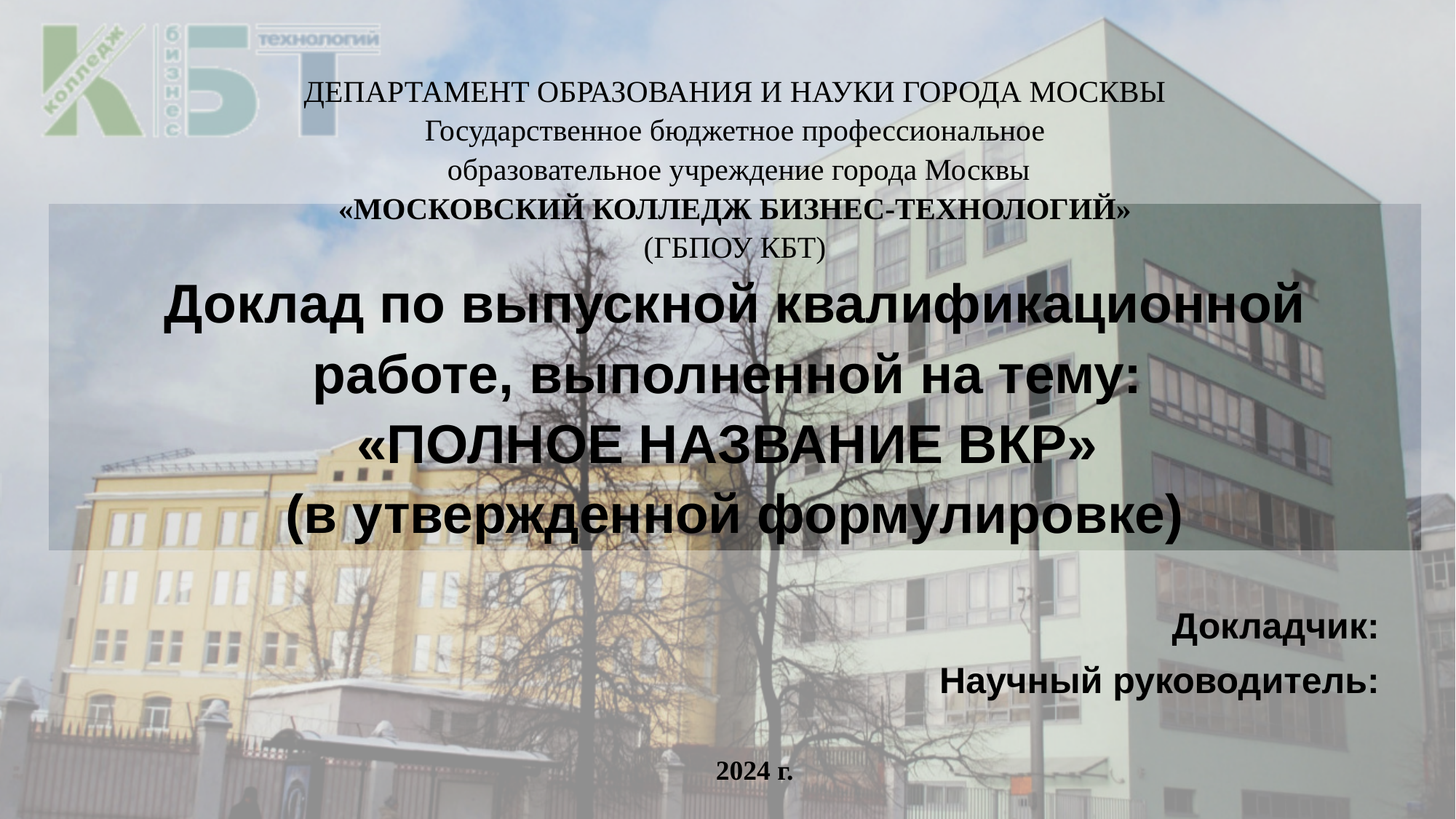

# ДЕПАРТАМЕНТ ОБРАЗОВАНИЯ И НАУКИ ГОРОДА МОСКВЫ Государственное бюджетное профессиональное образовательное учреждение города Москвы «МОСКОВСКИЙ КОЛЛЕДЖ БИЗНЕС-ТЕХНОЛОГИЙ» (ГБПОУ КБТ) Доклад по выпускной квалификационной работе, выполненной на тему: «ПОЛНОЕ НАЗВАНИЕ ВКР» (в утвержденной формулировке)
Докладчик:
Научный руководитель:
2024 г.